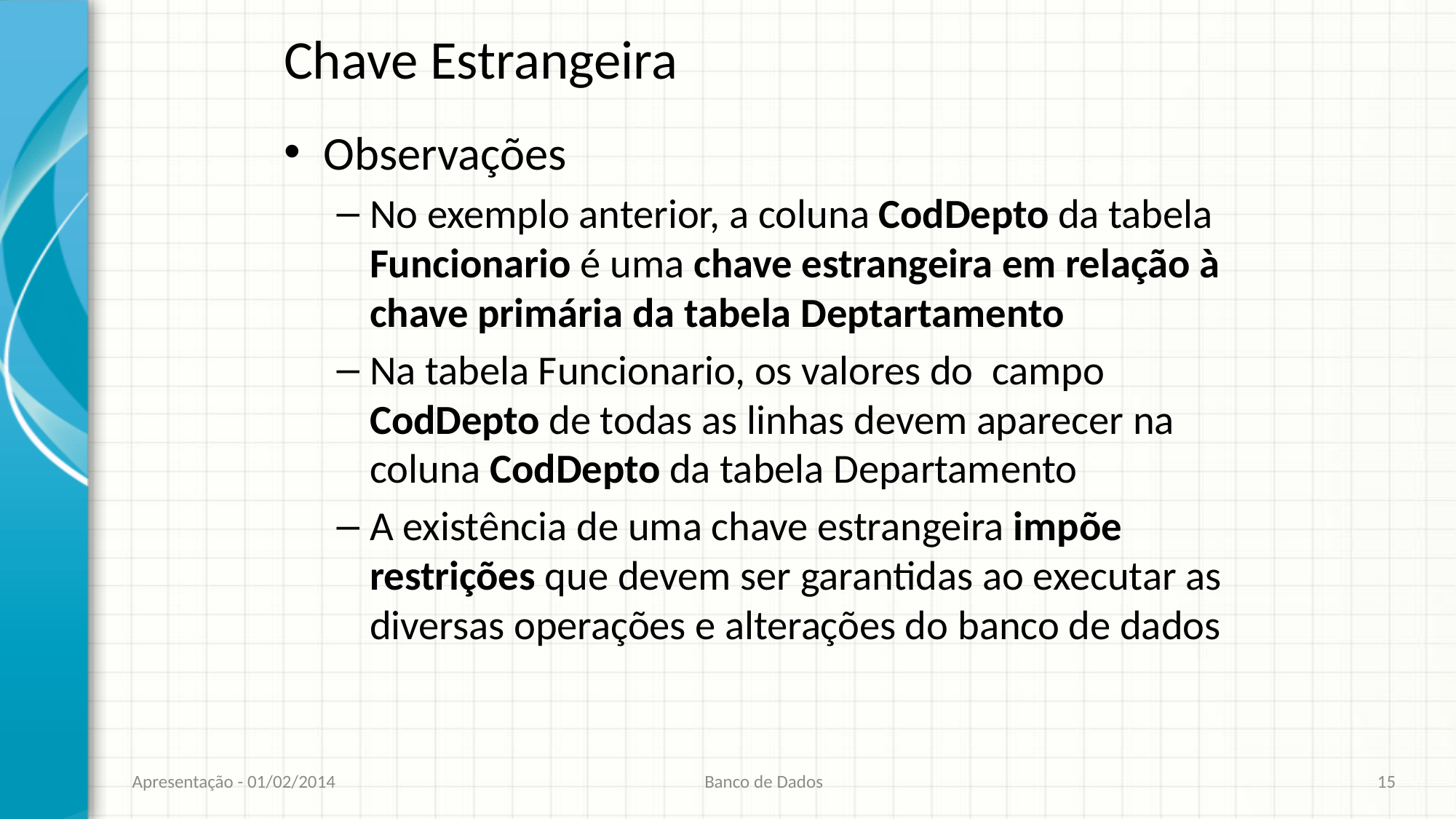

# Chave Estrangeira
Observações
No exemplo anterior, a coluna CodDepto da tabela  Funcionario é uma chave estrangeira em relação à chave primária da tabela Deptartamento
Na tabela Funcionario, os valores do  campo CodDepto de todas as linhas devem aparecer na coluna CodDepto da tabela Departamento
A existência de uma chave estrangeira impõe restrições que devem ser garantidas ao executar as diversas operações e alterações do banco de dados
Apresentação - 01/02/2014
Banco de Dados
15